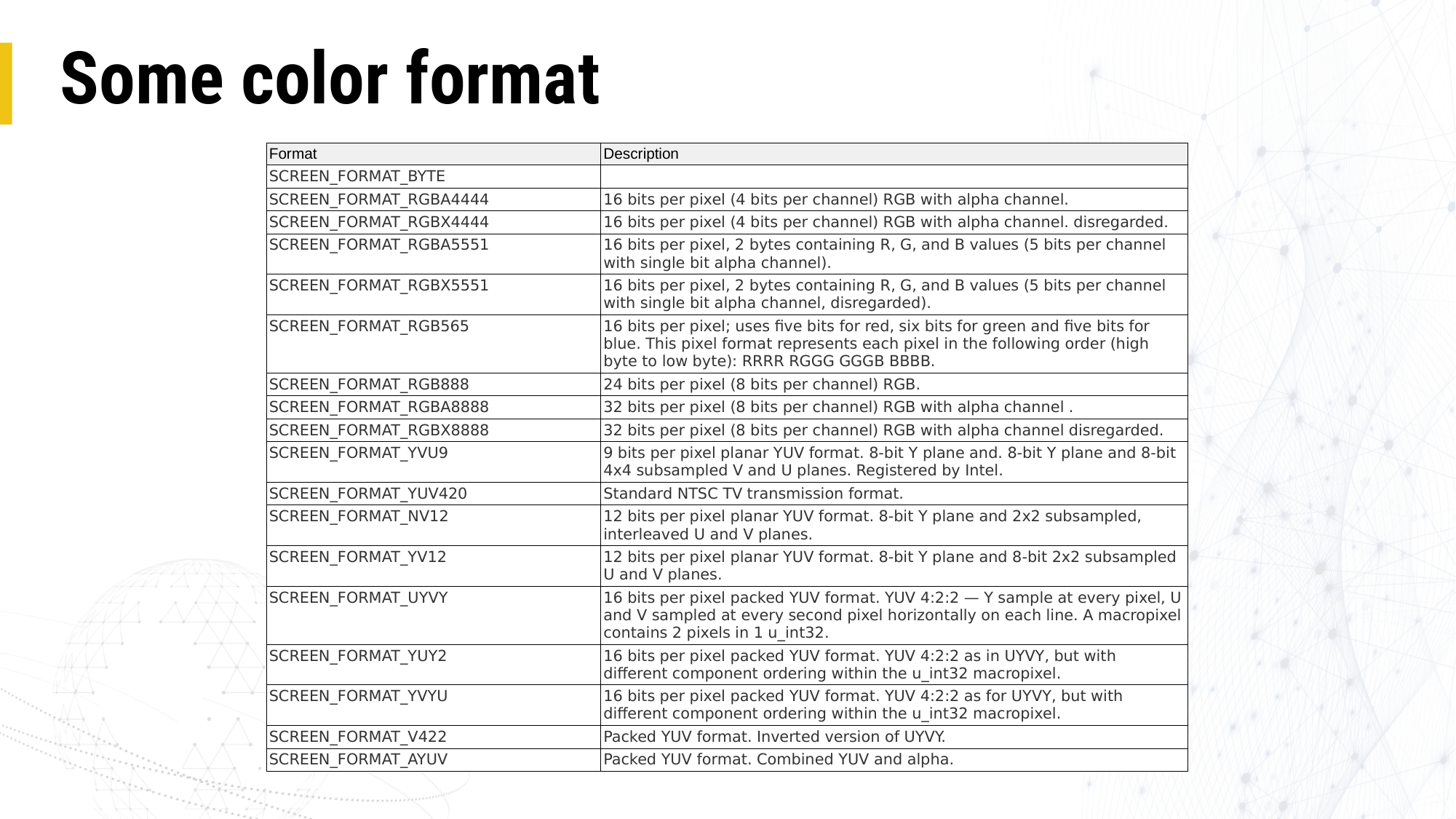

# Some color format
| Format | Description |
| --- | --- |
| SCREEN\_FORMAT\_BYTE |  |
| SCREEN\_FORMAT\_RGBA4444 | 16 bits per pixel (4 bits per channel) RGB with alpha channel. |
| SCREEN\_FORMAT\_RGBX4444 | 16 bits per pixel (4 bits per channel) RGB with alpha channel. disregarded. |
| SCREEN\_FORMAT\_RGBA5551 | 16 bits per pixel, 2 bytes containing R, G, and B values (5 bits per channel with single bit alpha channel). |
| SCREEN\_FORMAT\_RGBX5551 | 16 bits per pixel, 2 bytes containing R, G, and B values (5 bits per channel with single bit alpha channel, disregarded). |
| SCREEN\_FORMAT\_RGB565 | 16 bits per pixel; uses five bits for red, six bits for green and five bits for blue. This pixel format represents each pixel in the following order (high byte to low byte): RRRR RGGG GGGB BBBB. |
| SCREEN\_FORMAT\_RGB888 | 24 bits per pixel (8 bits per channel) RGB. |
| SCREEN\_FORMAT\_RGBA8888 | 32 bits per pixel (8 bits per channel) RGB with alpha channel . |
| SCREEN\_FORMAT\_RGBX8888 | 32 bits per pixel (8 bits per channel) RGB with alpha channel disregarded. |
| SCREEN\_FORMAT\_YVU9 | 9 bits per pixel planar YUV format. 8-bit Y plane and. 8-bit Y plane and 8-bit 4x4 subsampled V and U planes. Registered by Intel. |
| SCREEN\_FORMAT\_YUV420 | Standard NTSC TV transmission format. |
| SCREEN\_FORMAT\_NV12 | 12 bits per pixel planar YUV format. 8-bit Y plane and 2x2 subsampled, interleaved U and V planes. |
| SCREEN\_FORMAT\_YV12 | 12 bits per pixel planar YUV format. 8-bit Y plane and 8-bit 2x2 subsampled U and V planes. |
| SCREEN\_FORMAT\_UYVY | 16 bits per pixel packed YUV format. YUV 4:2:2 — Y sample at every pixel, U and V sampled at every second pixel horizontally on each line. A macropixel contains 2 pixels in 1 u\_int32. |
| SCREEN\_FORMAT\_YUY2 | 16 bits per pixel packed YUV format. YUV 4:2:2 as in UYVY, but with different component ordering within the u\_int32 macropixel. |
| SCREEN\_FORMAT\_YVYU | 16 bits per pixel packed YUV format. YUV 4:2:2 as for UYVY, but with different component ordering within the u\_int32 macropixel. |
| SCREEN\_FORMAT\_V422 | Packed YUV format. Inverted version of UYVY. |
| SCREEN\_FORMAT\_AYUV | Packed YUV format. Combined YUV and alpha. |